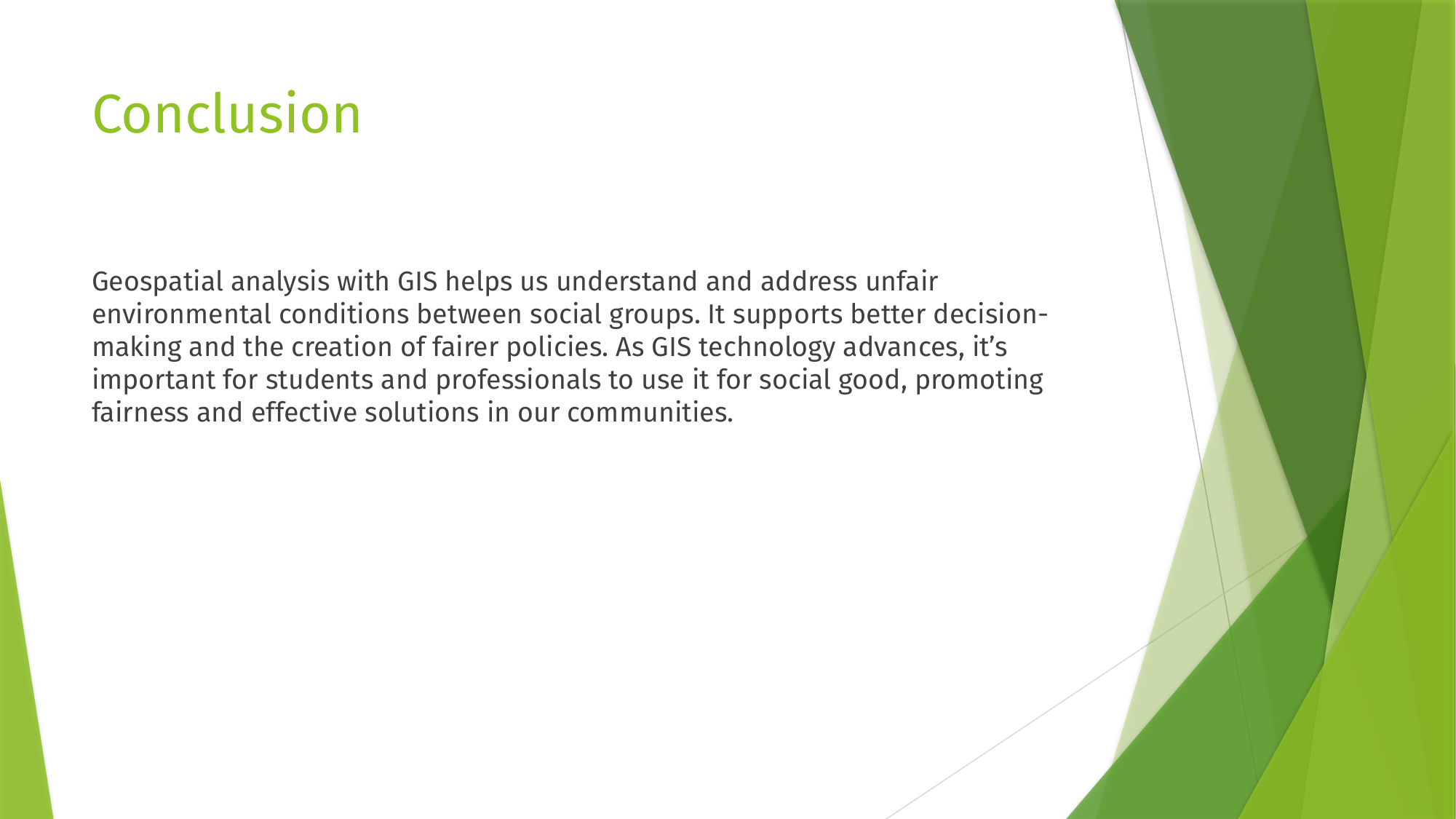

# Conclusion
Geospatial analysis with GIS helps us understand and address unfair environmental conditions between social groups. It supports better decision-making and the creation of fairer policies. As GIS technology advances, it’s important for students and professionals to use it for social good, promoting fairness and effective solutions in our communities.